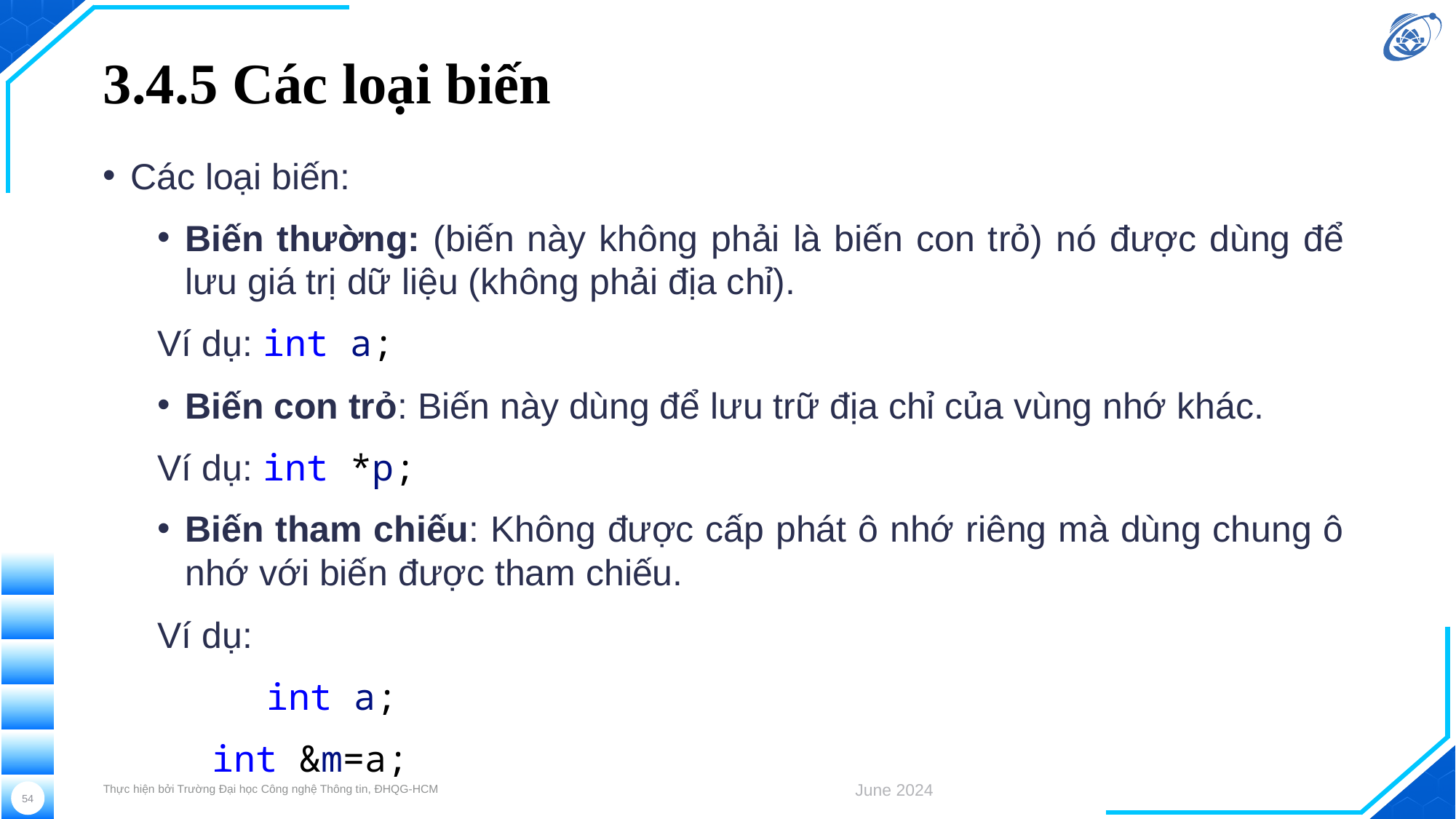

# 3.4.5 Các loại biến
Các loại biến:
Biến thường: (biến này không phải là biến con trỏ) nó được dùng để lưu giá trị dữ liệu (không phải địa chỉ).
Ví dụ: int a;
Biến con trỏ: Biến này dùng để lưu trữ địa chỉ của vùng nhớ khác.
Ví dụ: int *p;
Biến tham chiếu: Không được cấp phát ô nhớ riêng mà dùng chung ô nhớ với biến được tham chiếu.
Ví dụ:
	int a;
	int &m=a;
Thực hiện bởi Trường Đại học Công nghệ Thông tin, ĐHQG-HCM
June 2024
54